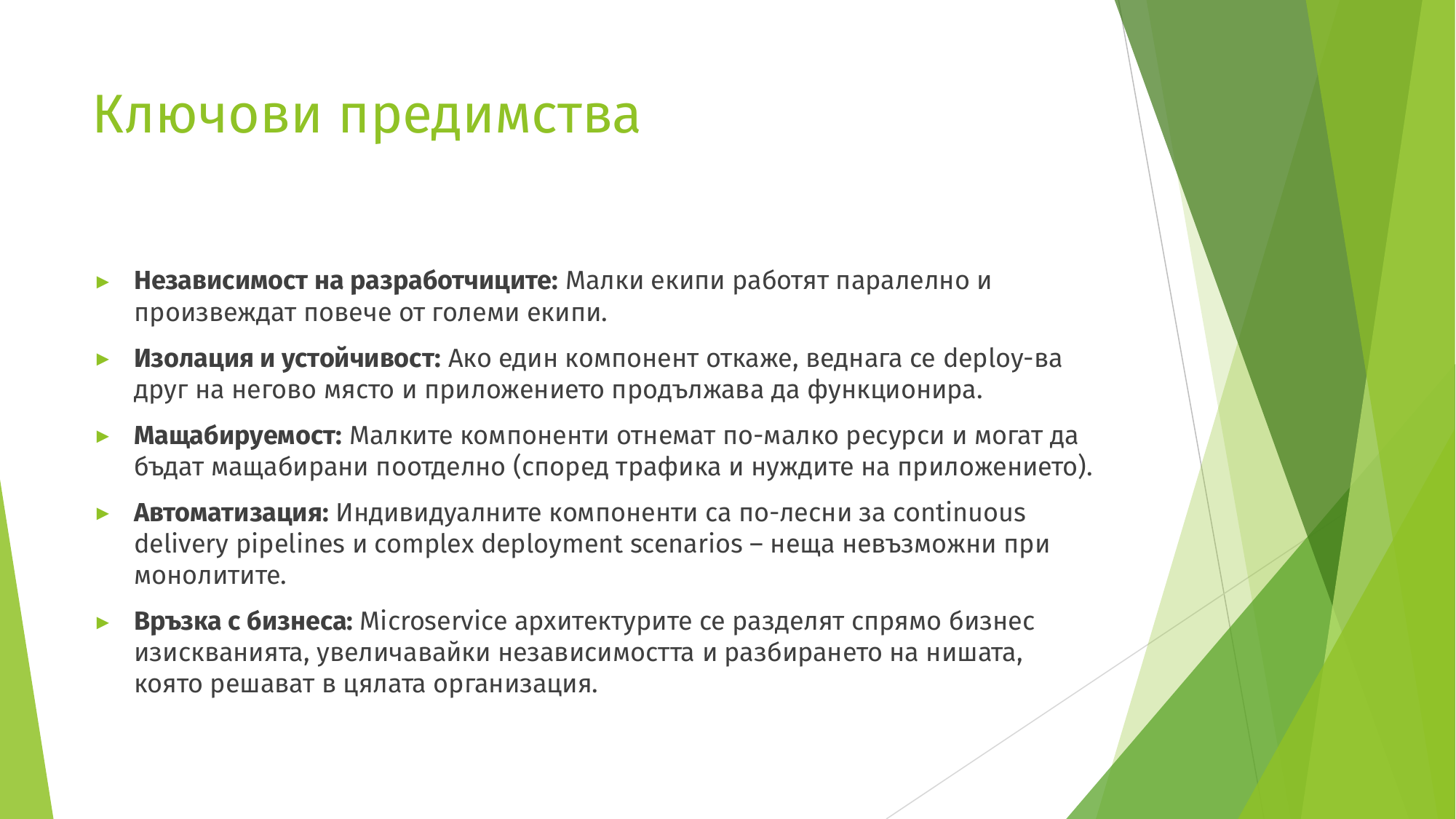

# Ключови предимства
Независимост на разработчиците: Малки екипи работят паралелно и произвеждат повече от големи екипи.
Изолация и устойчивост: Ако един компонент откаже, веднага се deploy-ва друг на негово място и приложението продължава да функционира.
Мащабируемост: Малките компоненти отнемат по-малко ресурси и могат да бъдат мащабирани поотделно (според трафика и нуждите на приложението).
Автоматизация: Индивидуалните компоненти са по-лесни за continuous delivery pipelines и complex deployment scenarios – неща невъзможни при монолитите.
Връзка с бизнеса: Microservice архитектурите се разделят спрямо бизнес изискванията, увеличавайки независимостта и разбирането на нишата, която решават в цялата организация.